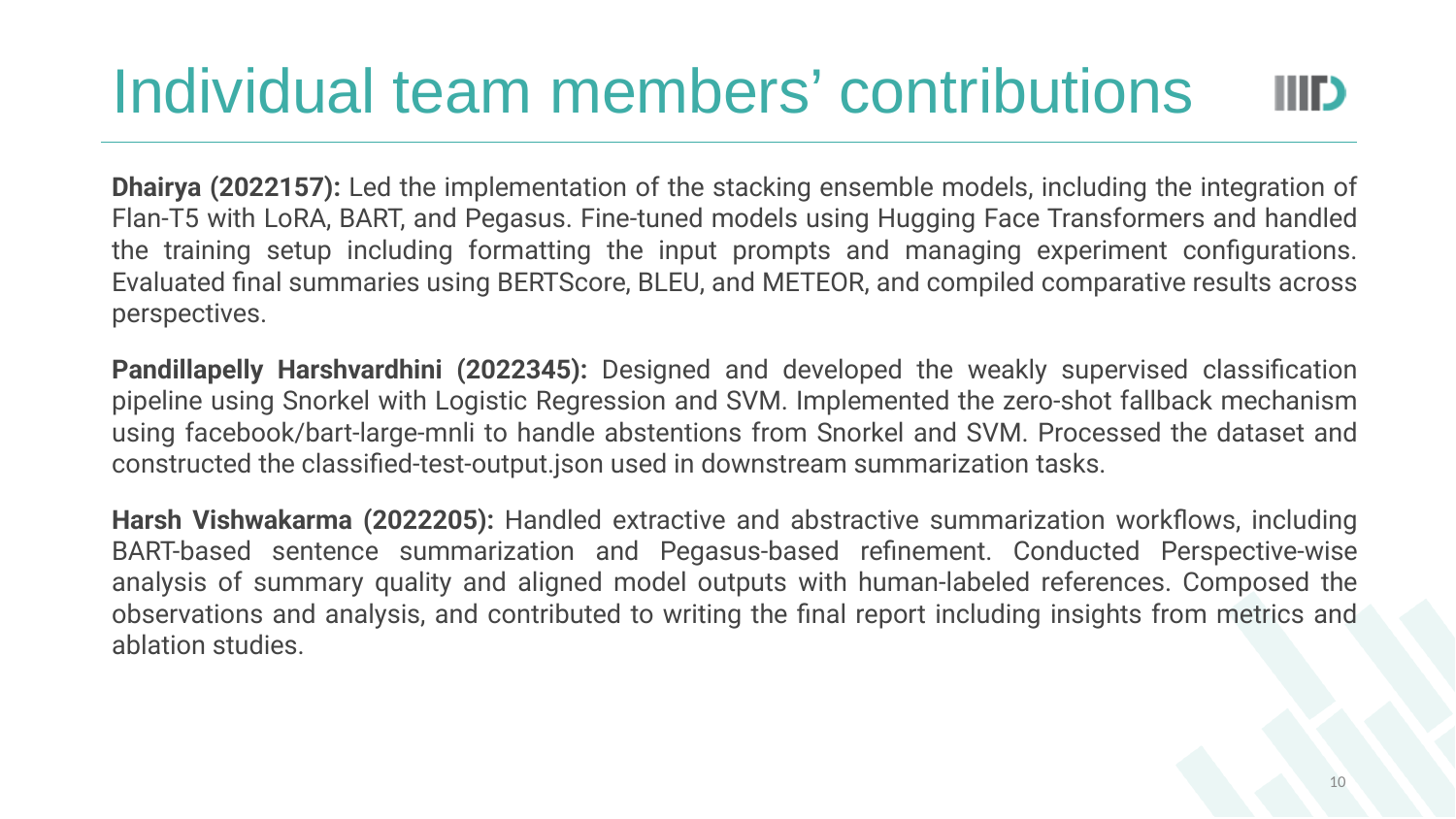

# Individual team members’ contributions
Dhairya (2022157): Led the implementation of the stacking ensemble models, including the integration of Flan-T5 with LoRA, BART, and Pegasus. Fine-tuned models using Hugging Face Transformers and handled the training setup including formatting the input prompts and managing experiment configurations. Evaluated final summaries using BERTScore, BLEU, and METEOR, and compiled comparative results across perspectives.
Pandillapelly Harshvardhini (2022345): Designed and developed the weakly supervised classification pipeline using Snorkel with Logistic Regression and SVM. Implemented the zero-shot fallback mechanism using facebook/bart-large-mnli to handle abstentions from Snorkel and SVM. Processed the dataset and constructed the classified-test-output.json used in downstream summarization tasks.
Harsh Vishwakarma (2022205): Handled extractive and abstractive summarization workflows, including BART-based sentence summarization and Pegasus-based refinement. Conducted Perspective-wise analysis of summary quality and aligned model outputs with human-labeled references. Composed the observations and analysis, and contributed to writing the final report including insights from metrics and ablation studies.

10